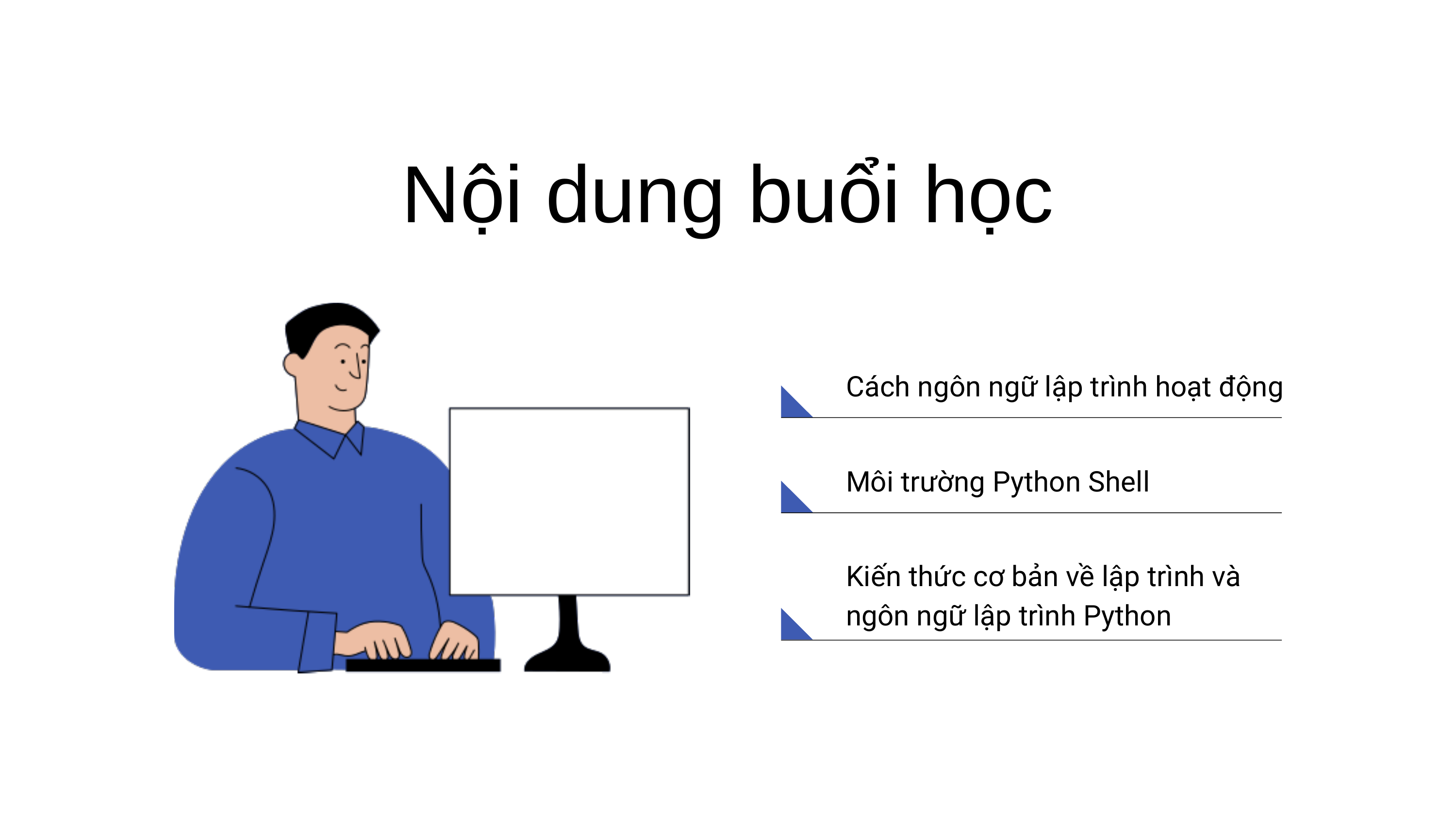

Nội dung buổi học

Cách ngôn ngữ lập trình hoạt động

Môi trường Python Shell

Kiến thức cơ bản về lập trình và ngôn ngữ lập trình Python